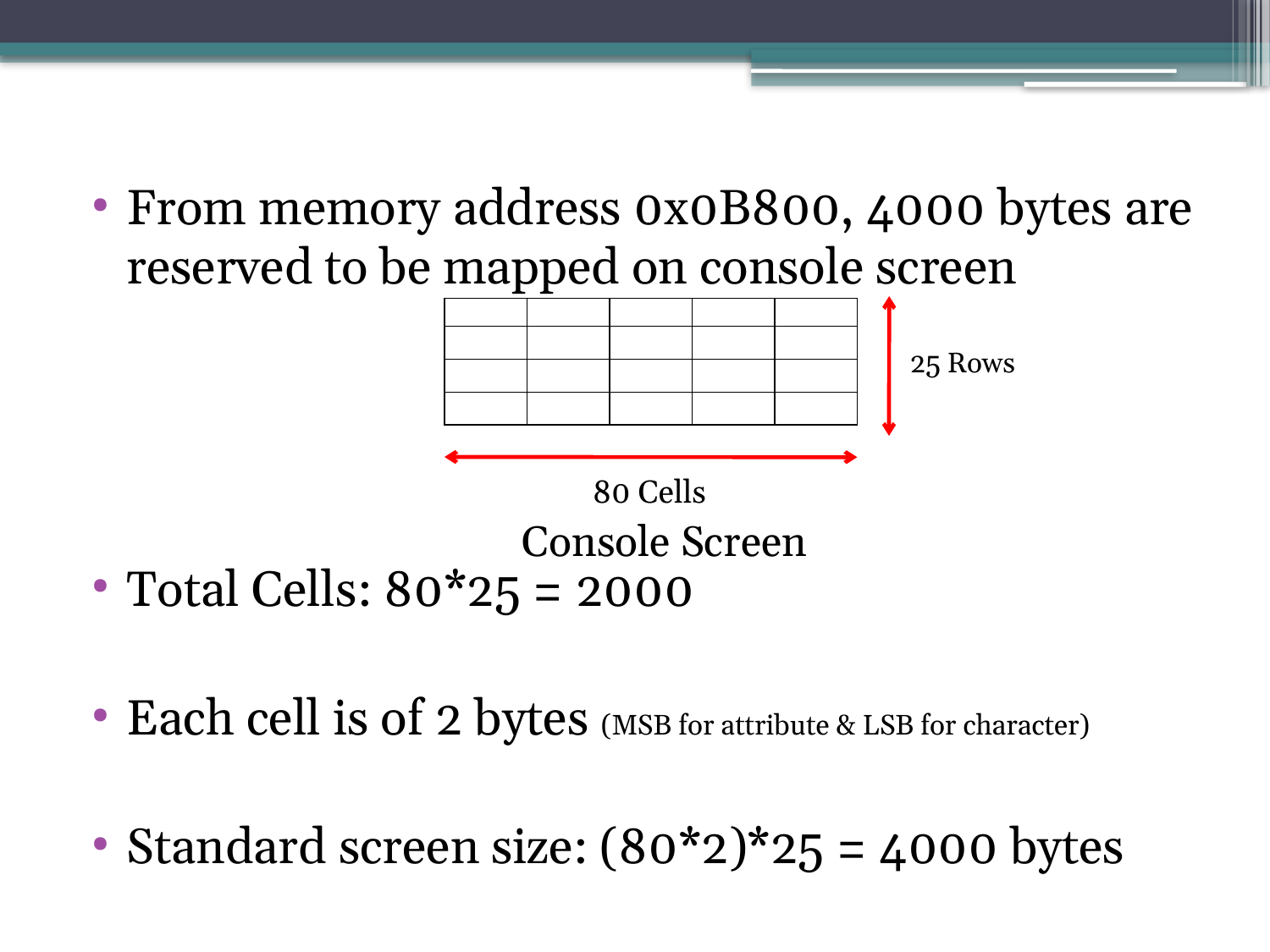

From memory address 0x0B800, 4000 bytes are reserved to be mapped on console screen

Total Cells: 80*25 = 2000

Each cell is of 2 bytes (MSB for attribute & LSB for character)

Standard screen size: (80*2)*25 = 4000 bytes
|  |  |  |  |  |
| --- | --- | --- | --- | --- |
|  |  |  |  |  |
|  |  |  |  |  |
|  |  |  |  |  |
25 Rows
80 Cells
Console Screen